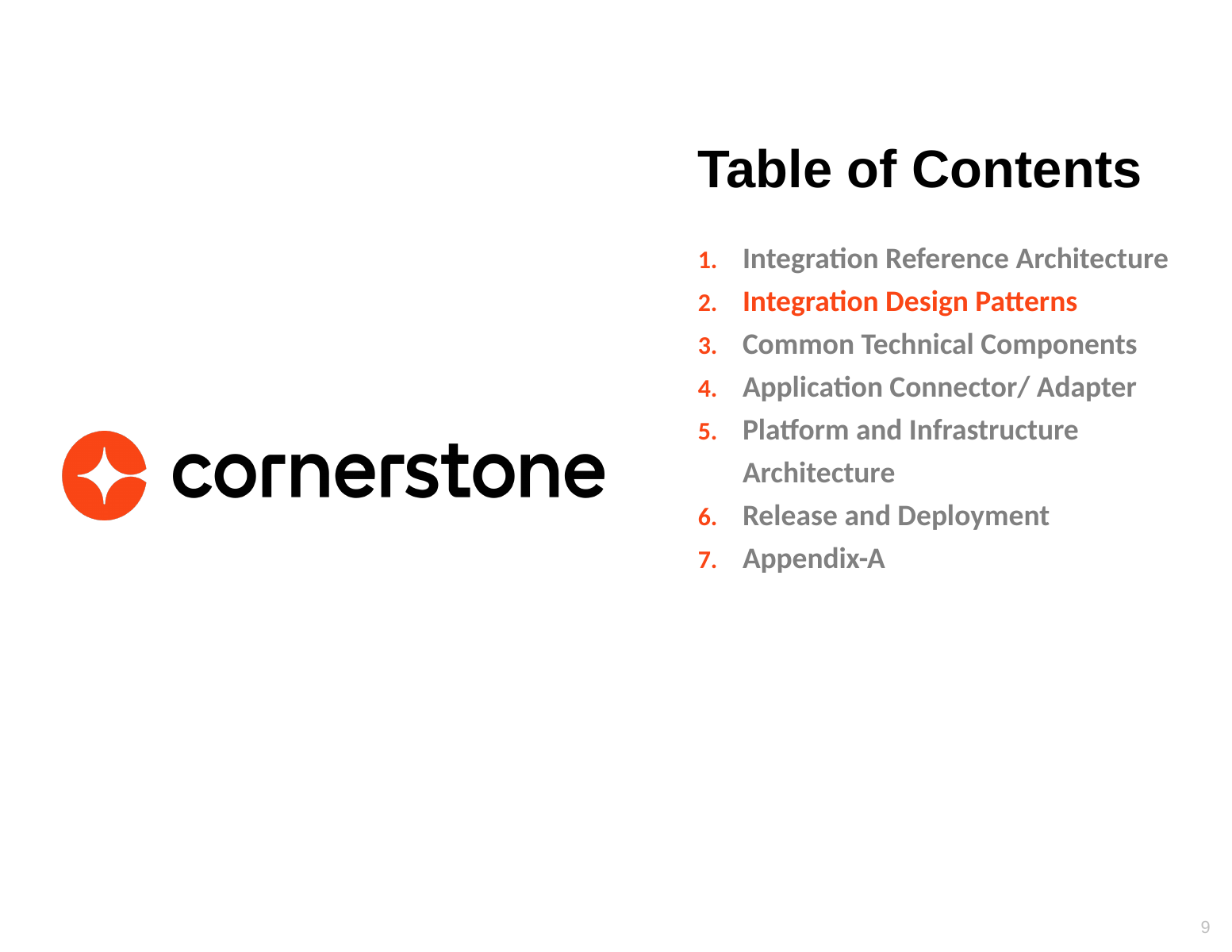

Integration Reference Architecture
Integration Design Patterns
Common Technical Components
Application Connector/ Adapter
Platform and Infrastructure Architecture
Release and Deployment
Appendix-A

9